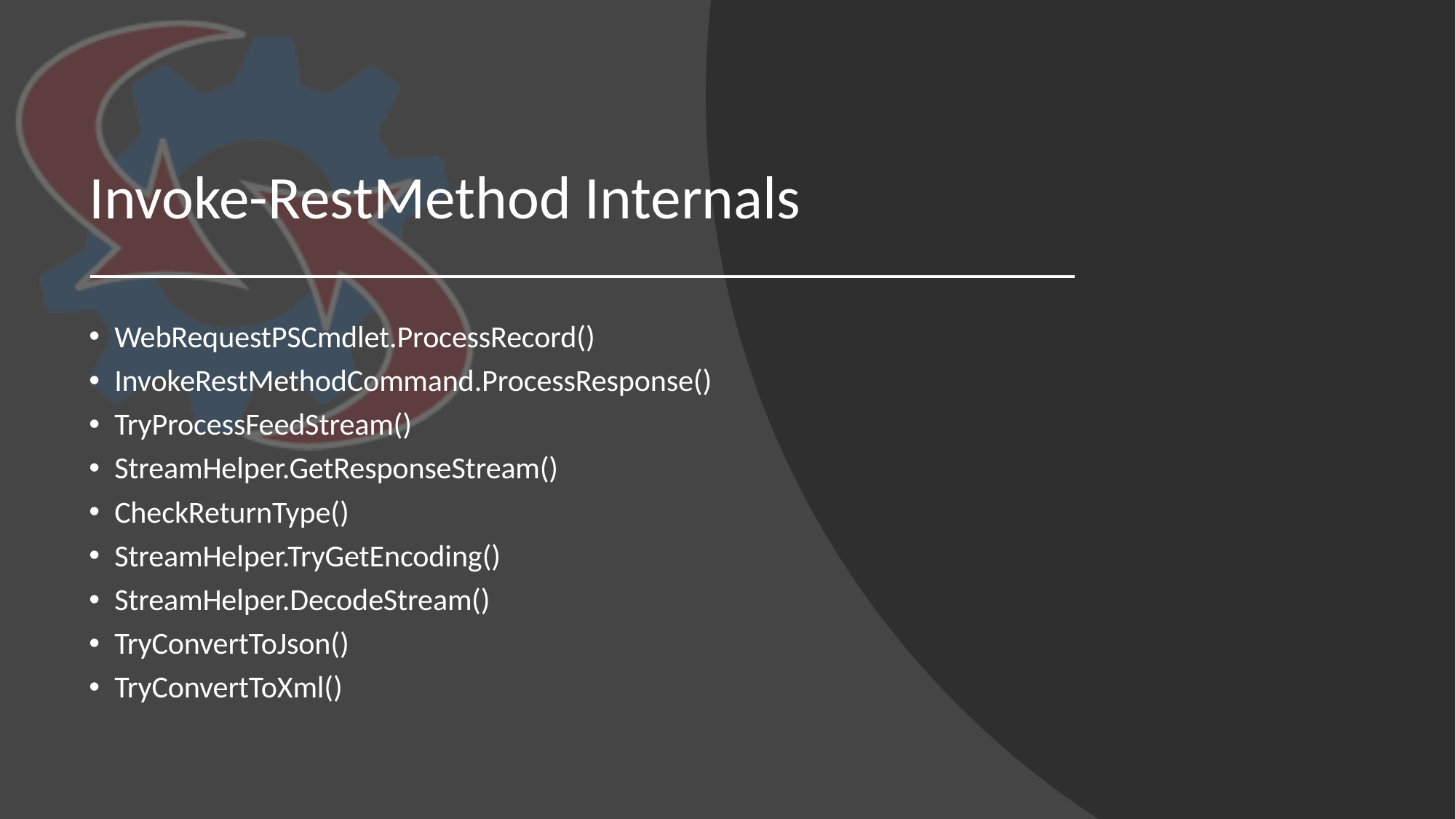

# Invoke-RestMethod Internals
WebRequestPSCmdlet.ProcessRecord()
InvokeRestMethodCommand.ProcessResponse()
TryProcessFeedStream()
StreamHelper.GetResponseStream()
CheckReturnType()
StreamHelper.TryGetEncoding()
StreamHelper.DecodeStream()
TryConvertToJson()
TryConvertToXml()